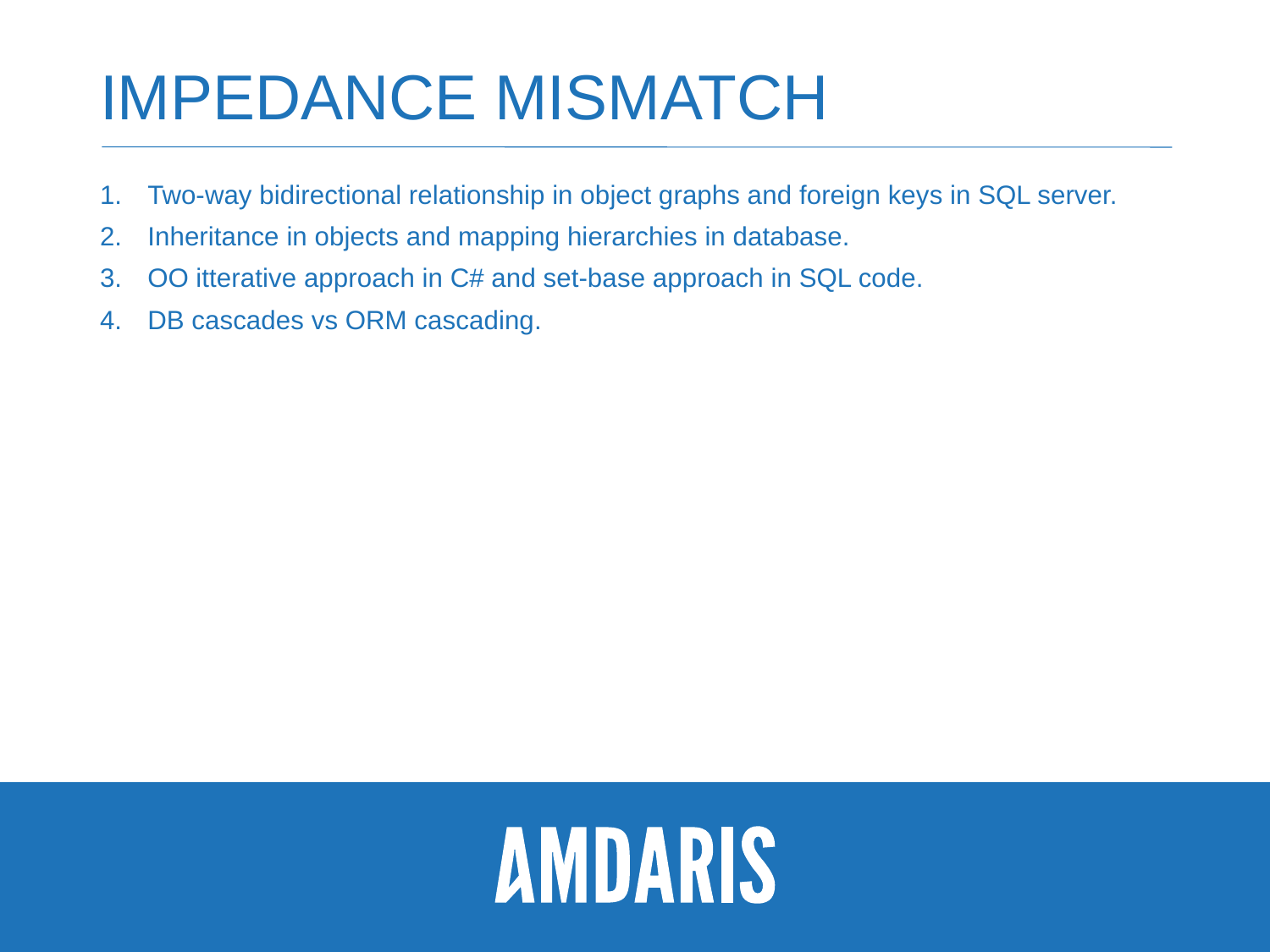

# Impedance mismatch
Two-way bidirectional relationship in object graphs and foreign keys in SQL server.
Inheritance in objects and mapping hierarchies in database.
OO itterative approach in C# and set-base approach in SQL code.
DB cascades vs ORM cascading.